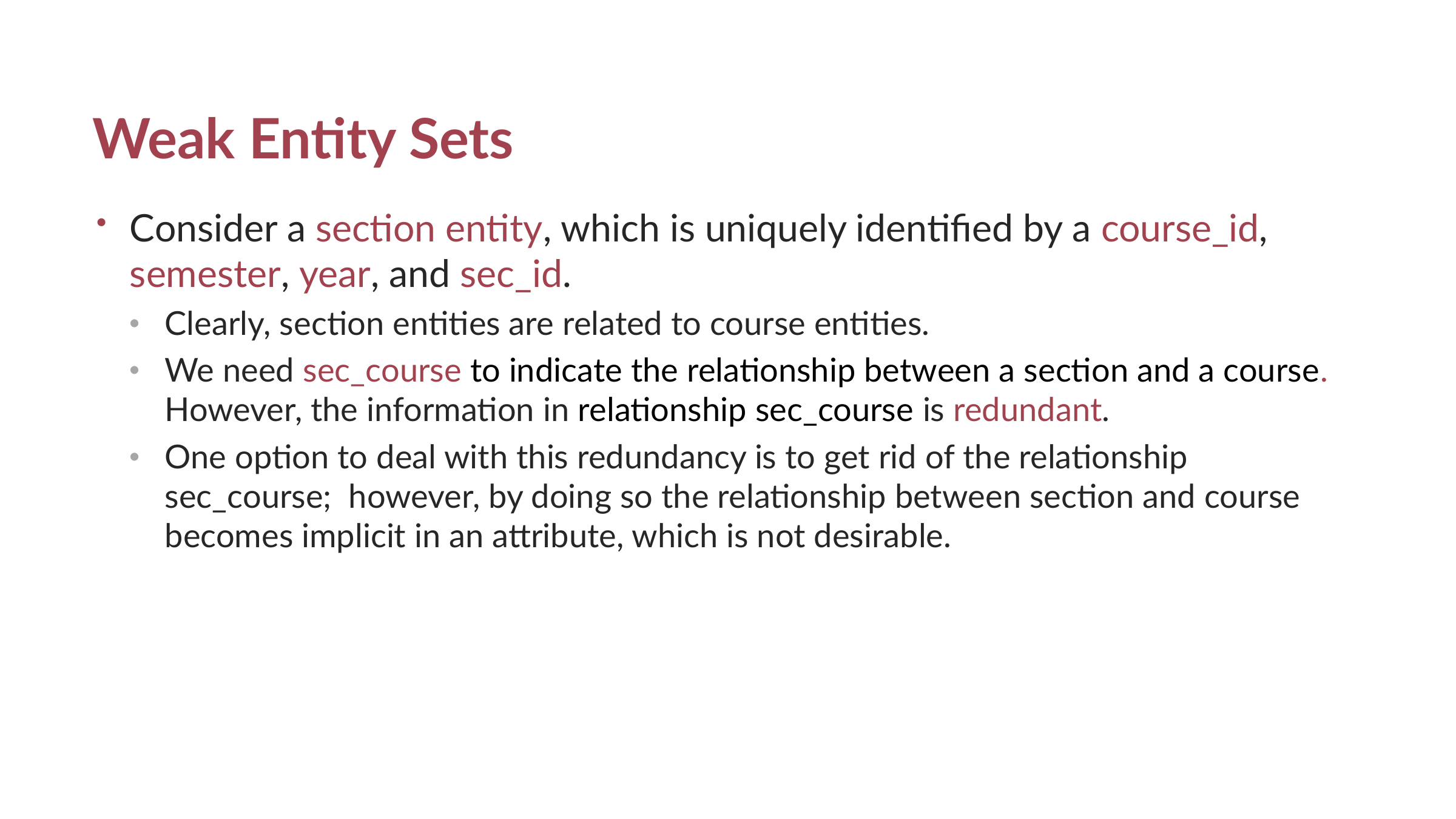

# Weak Entity Sets
Consider a section entity, which is uniquely identified by a course_id, semester, year, and sec_id.
Clearly, section entities are related to course entities.
We need sec_course to indicate the relationship between a section and a course. However, the information in relationship sec_course is redundant.
One option to deal with this redundancy is to get rid of the relationship sec_course;  however, by doing so the relationship between section and course becomes implicit in an attribute, which is not desirable.